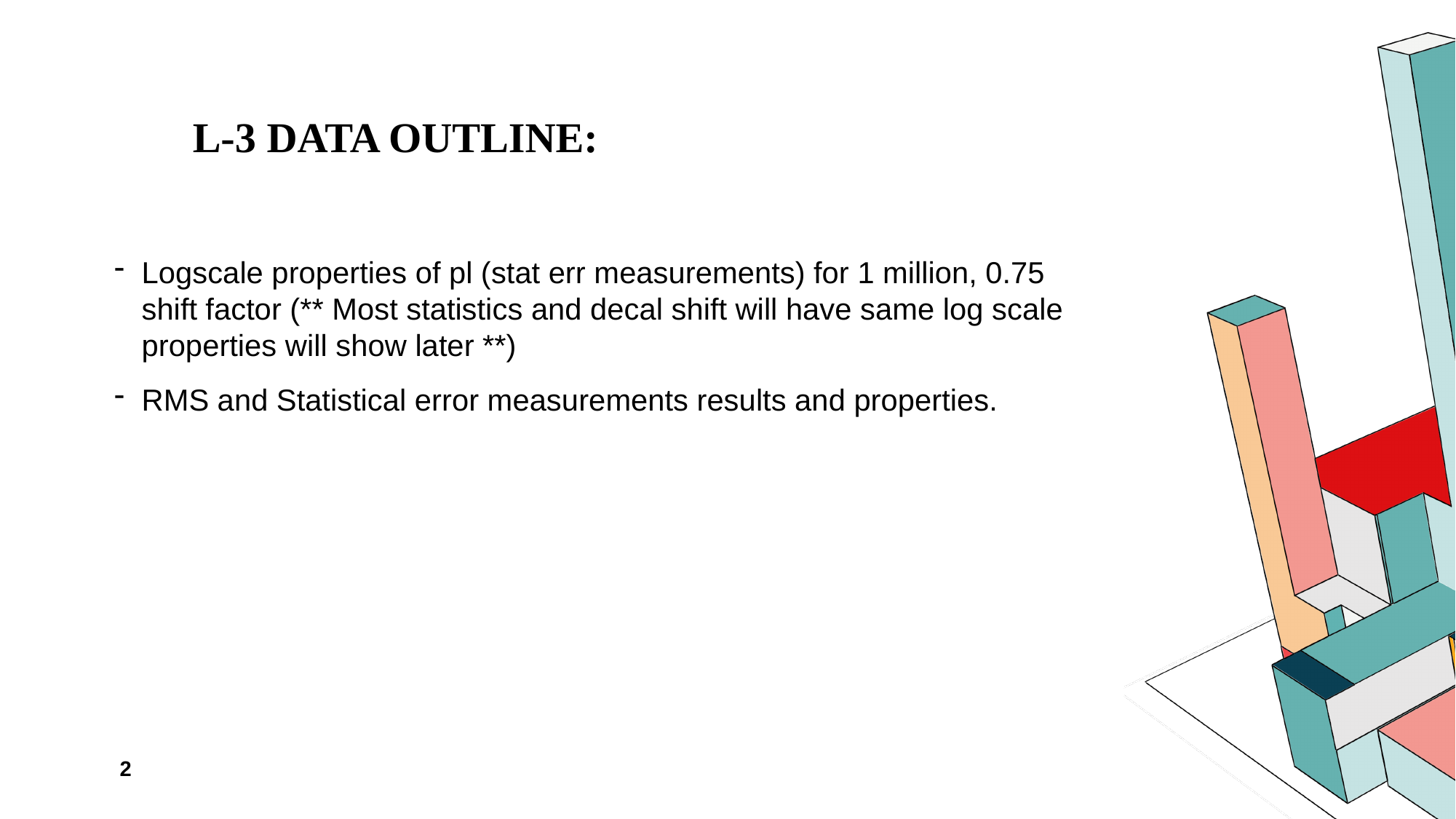

# L-3 Data Outline:
Logscale properties of pl (stat err measurements) for 1 million, 0.75 shift factor (** Most statistics and decal shift will have same log scale properties will show later **)
RMS and Statistical error measurements results and properties.
2